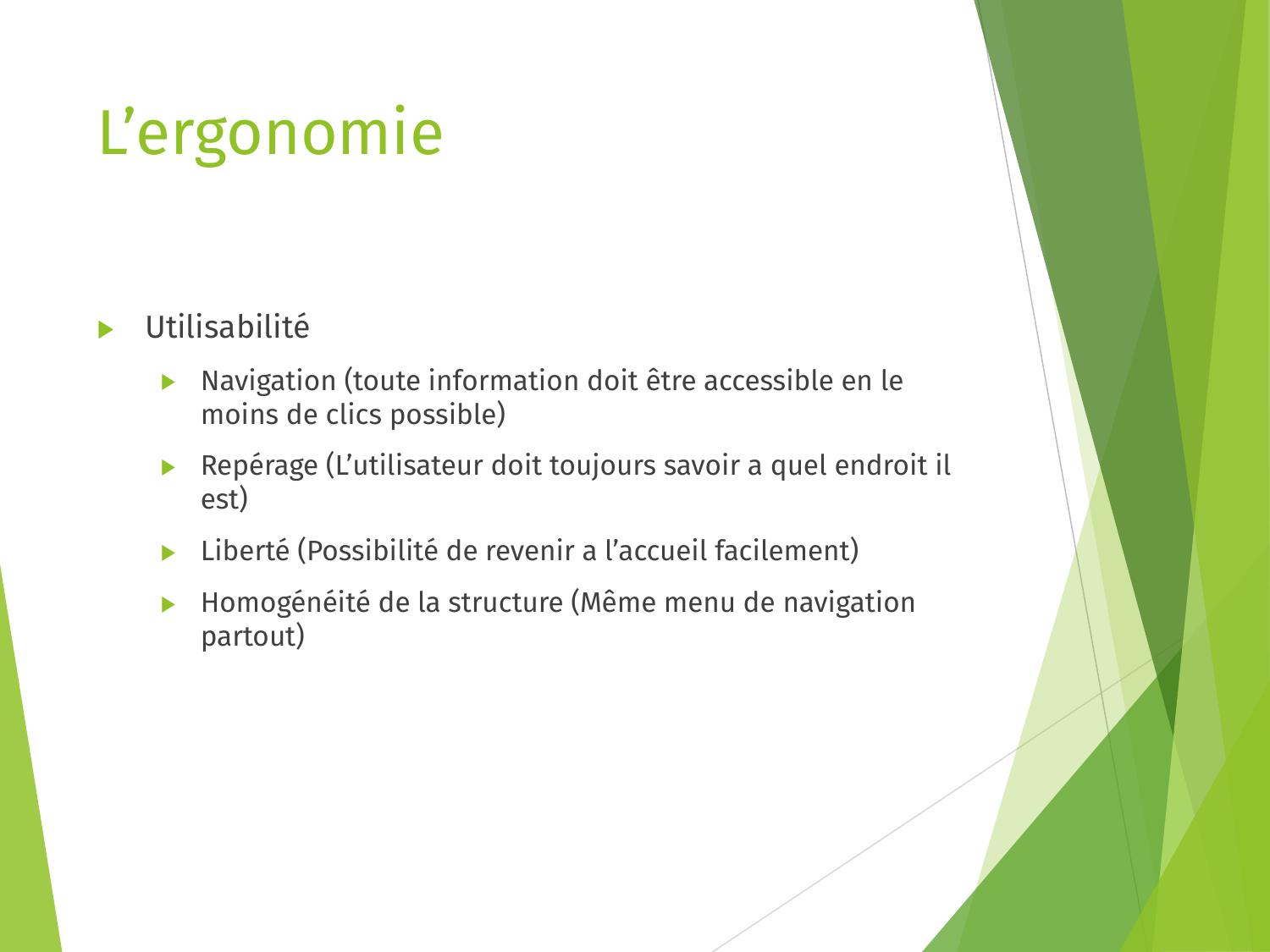

# L’ergonomie
Utilisabilité
Navigation (toute information doit être accessible en le moins de clics possible)
Repérage (L’utilisateur doit toujours savoir a quel endroit il est)
Liberté (Possibilité de revenir a l’accueil facilement)
Homogénéité de la structure (Même menu de navigation partout)